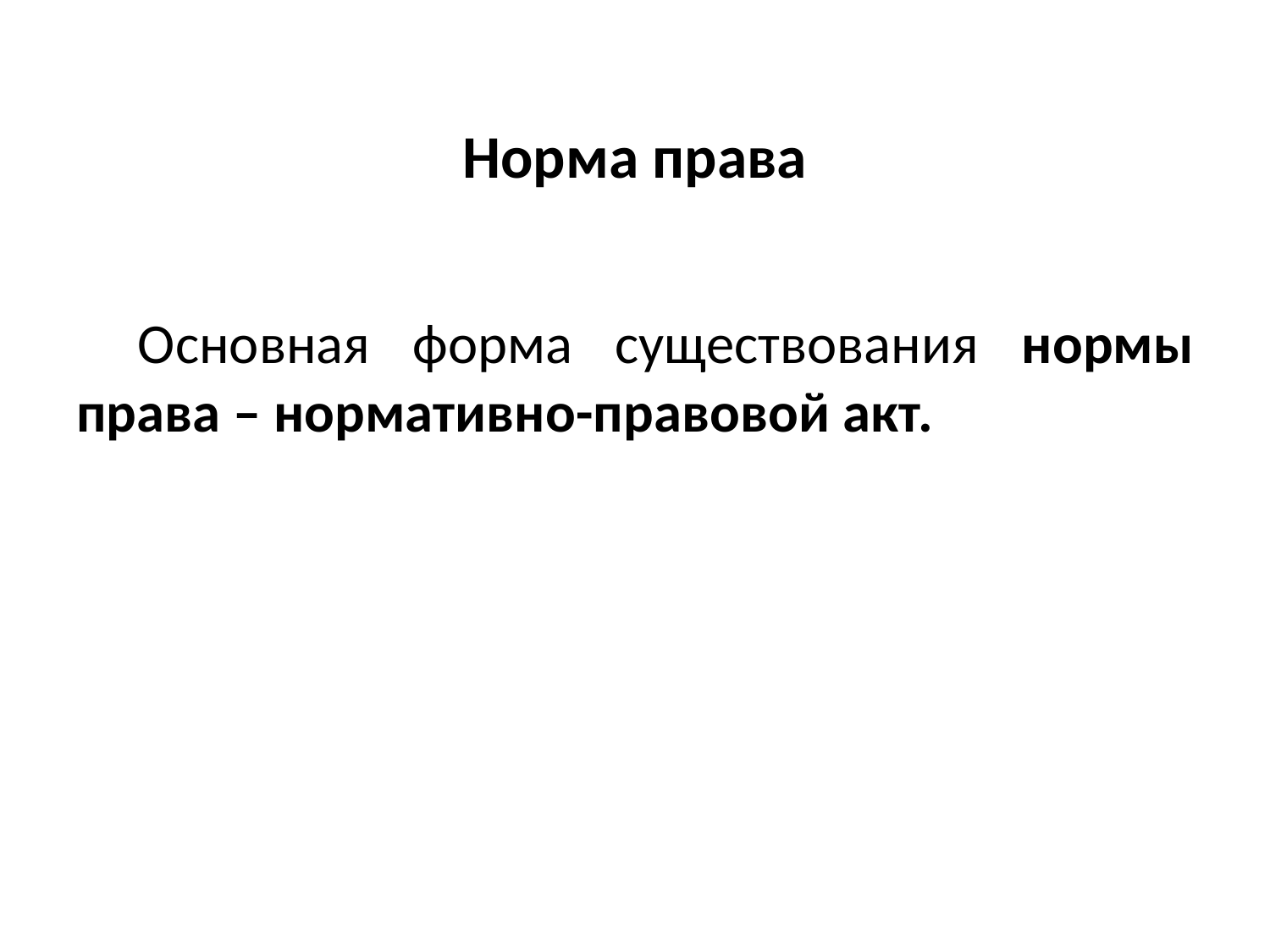

# Норма права

Основная форма существования нормы права – нормативно-правовой акт.